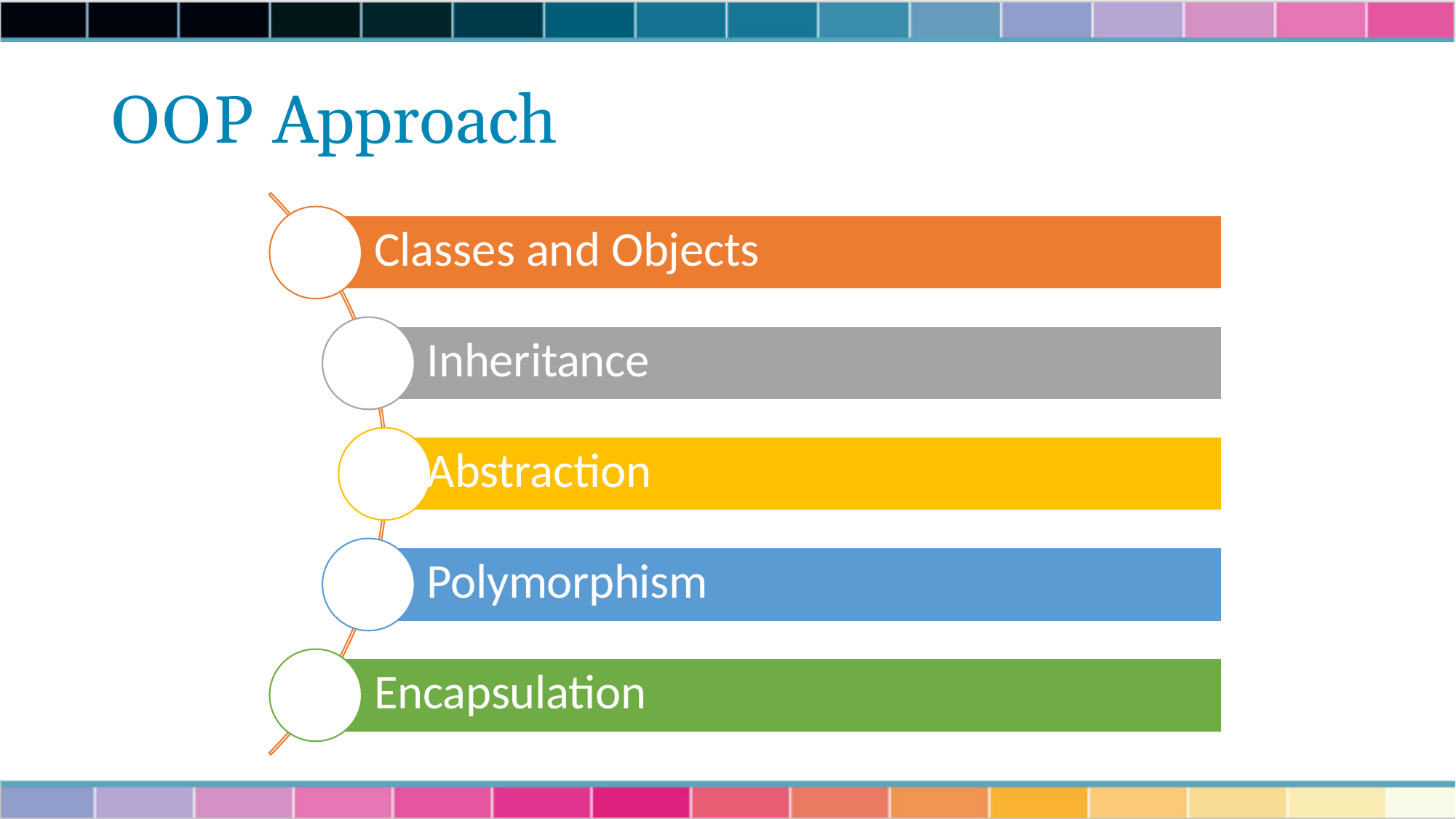

# OOP Approach

Classes and Objects
Inheritance Abstraction Polymorphism
Encapsulation